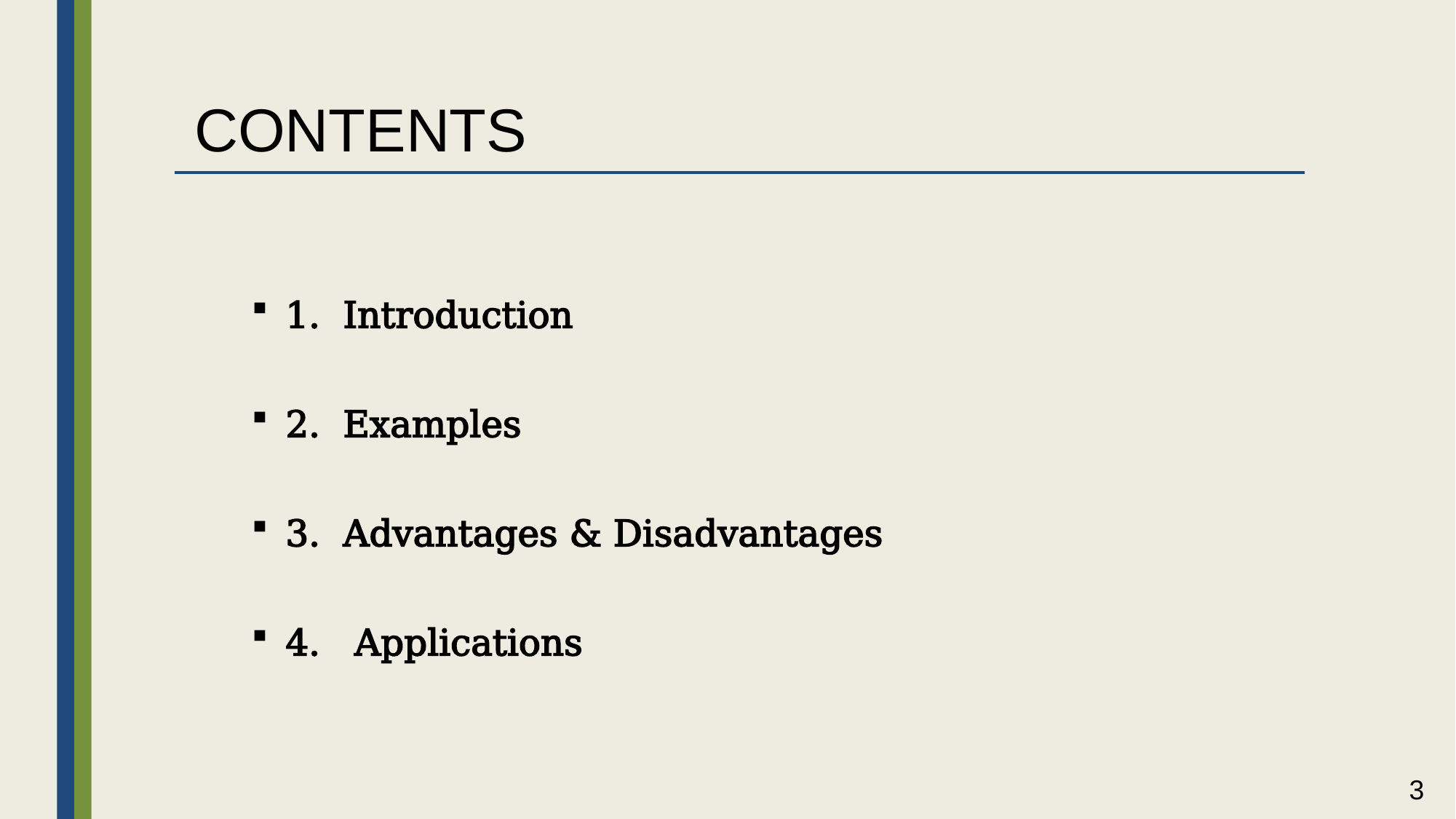

CONTENTS
1.  Introduction
2.  Examples
3.  Advantages & Disadvantages
4.   Applications
3